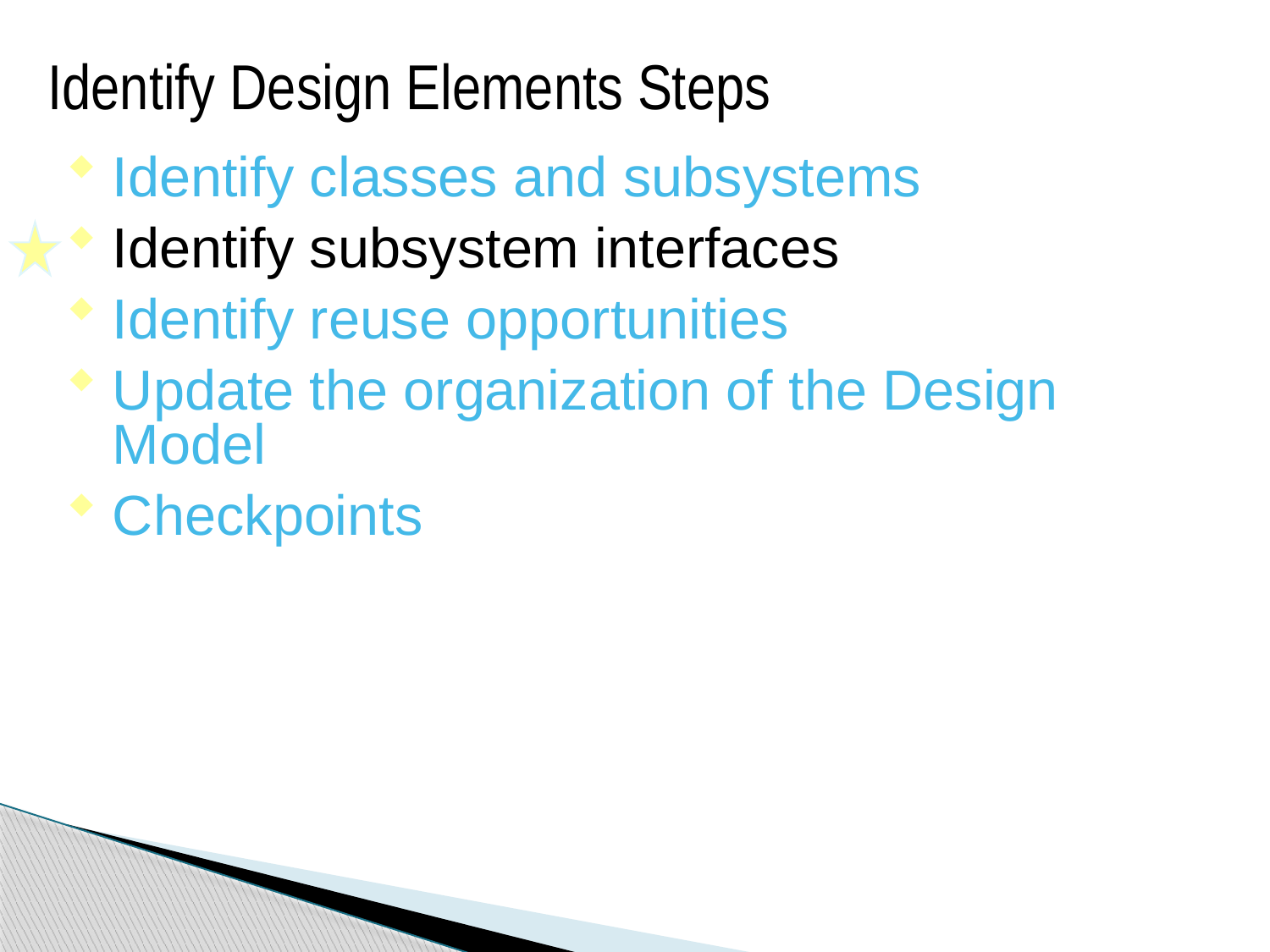

Identify Design Elements Steps
Identify classes and subsystems
Identify subsystem interfaces
Identify reuse opportunities
Update the organization of the Design Model
Checkpoints